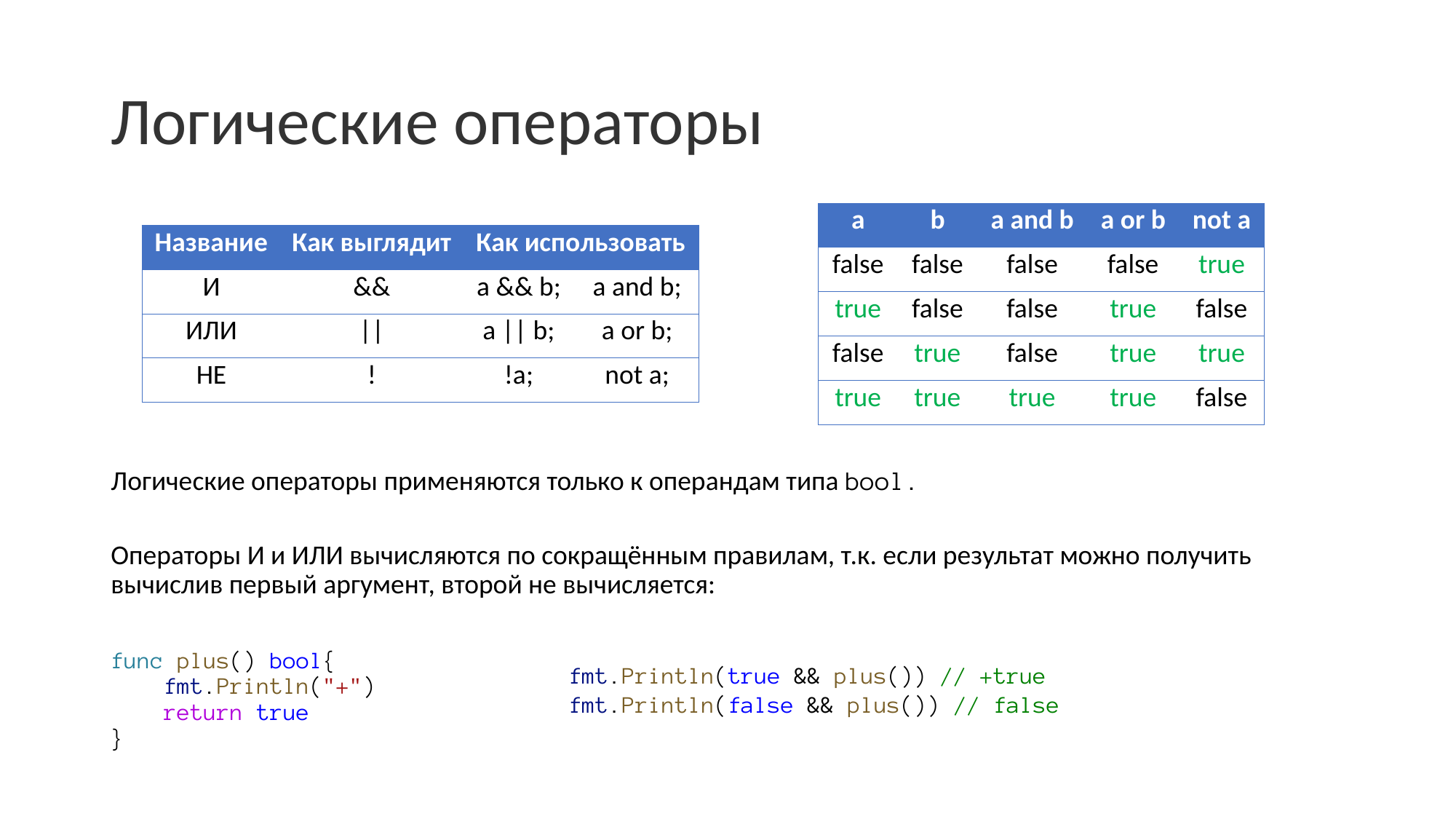

# Логические операторы
| a | b | a and b | a or b | not a |
| --- | --- | --- | --- | --- |
| false | false | false | false | true |
| true | false | false | true | false |
| false | true | false | true | true |
| true | true | true | true | false |

Логические операторы применяются только к операндам типа bool.

Операторы И и ИЛИ вычисляются по сокращённым правилам, т.к. если результат можно получить вычислив первый аргумент, второй не вычисляется:

func plus() bool{
    fmt.Println("+")
    return true
}

| Название | Как выглядит | Как использовать |  |
| --- | --- | --- | --- |
| И | && | a && b; | a and b; |
| ИЛИ | || | a || b; | a or b; |
| НЕ | ! | !a; | not a; |
fmt.Println(true && plus()) // +true
fmt.Println(false && plus()) // false